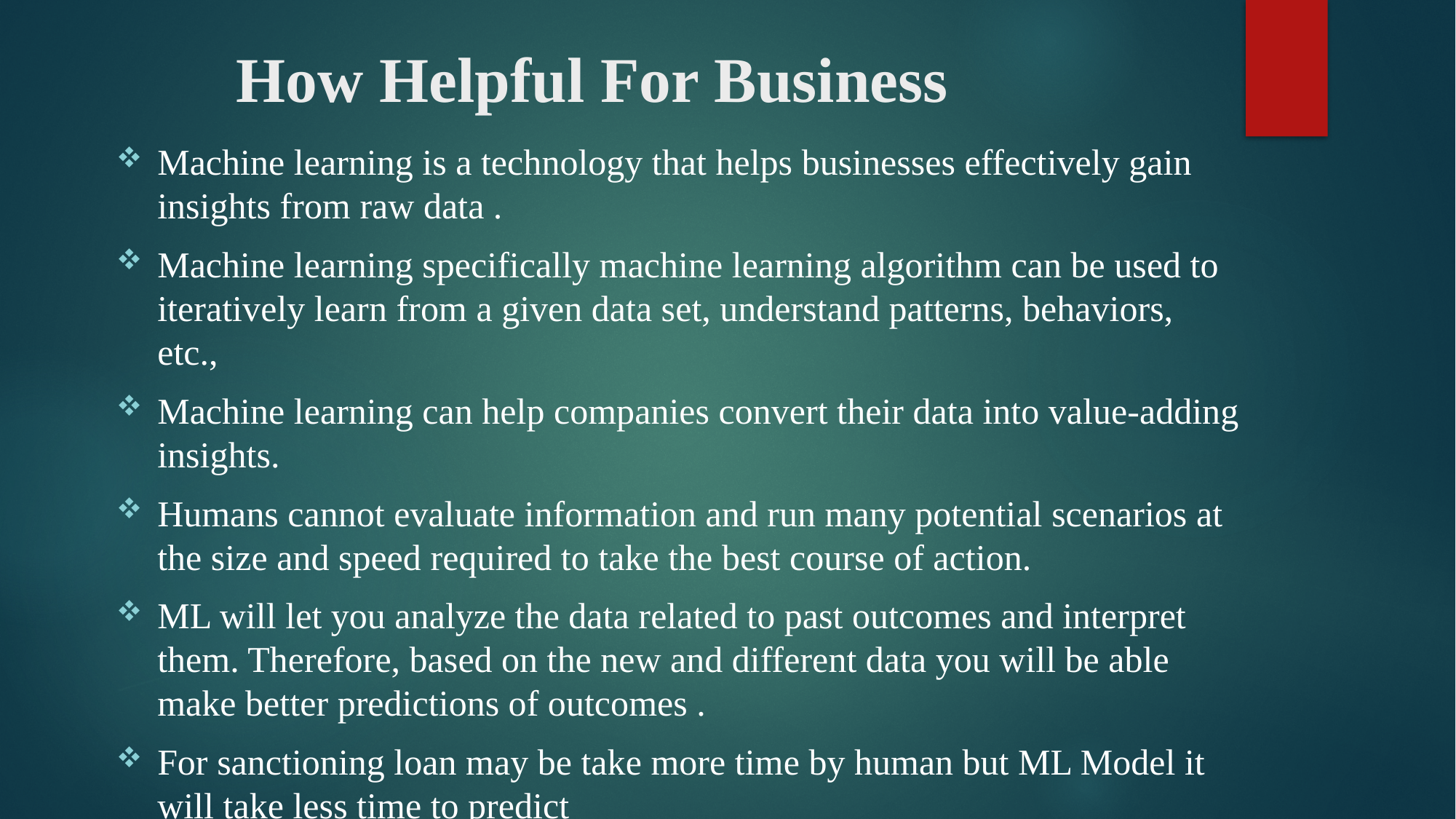

# How Helpful For Business
Machine learning is a technology that helps businesses effectively gain insights from raw data .
Machine learning specifically machine learning algorithm can be used to iteratively learn from a given data set, understand patterns, behaviors, etc.,
Machine learning can help companies convert their data into value-adding insights.
Humans cannot evaluate information and run many potential scenarios at the size and speed required to take the best course of action.
ML will let you analyze the data related to past outcomes and interpret them. Therefore, based on the new and different data you will be able make better predictions of outcomes .
For sanctioning loan may be take more time by human but ML Model it will take less time to predict